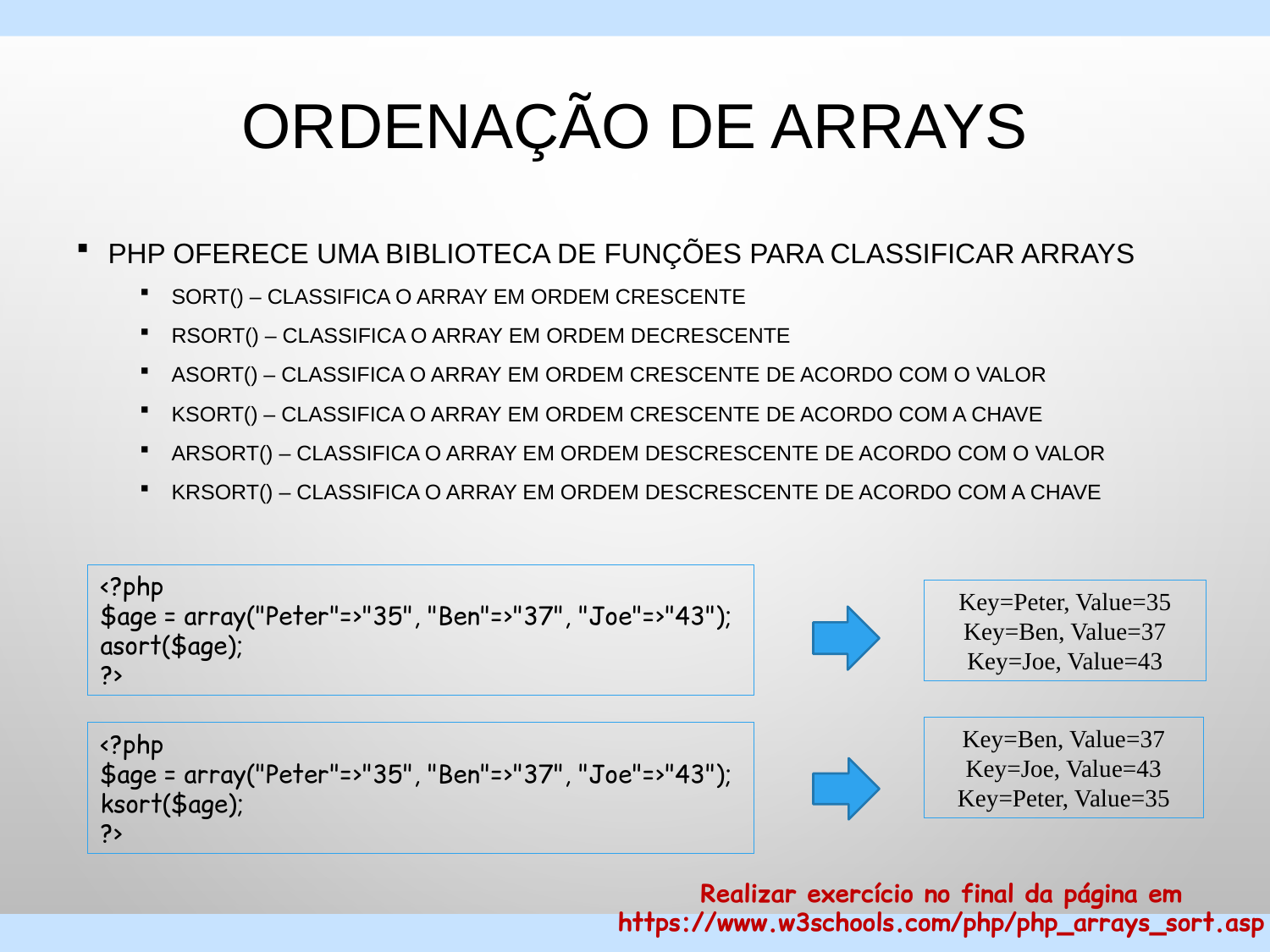

# Ordenação de Arrays
PHP oferece uma biblioteca de funções para classificar arrays
sort() – classifica o array em ordem crescente
rsort() – classifica o array em ordem decrescente
asort() – classifica o array em ordem crescente de acordo com o valor
ksort() – classifica o array em ordem crescente de acordo com a chave
arsort() – classifica o array em ordem descrescente de acordo com o valor
krsort() – classifica o array em ordem descrescente de acordo com a chave
<?php
$age = array("Peter"=>"35", "Ben"=>"37", "Joe"=>"43");
asort($age);
?>
Key=Peter, Value=35
Key=Ben, Value=37
Key=Joe, Value=43

Key=Ben, Value=37
Key=Joe, Value=43
Key=Peter, Value=35
<?php
$age = array("Peter"=>"35", "Ben"=>"37", "Joe"=>"43");
ksort($age);
?>

Realizar exercício no final da página em
https://www.w3schools.com/php/php_arrays_sort.asp